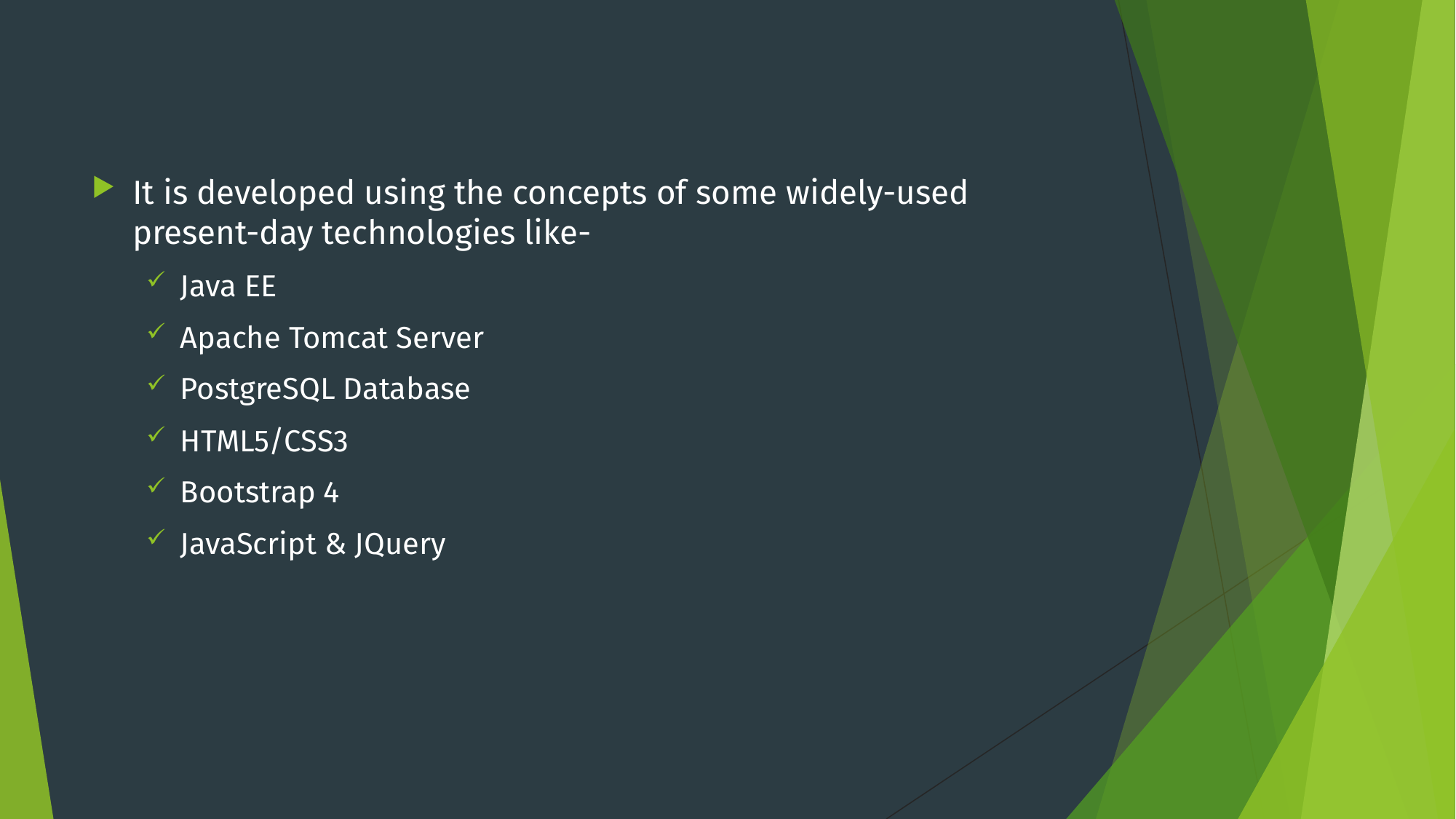

It is developed using the concepts of some widely-used present-day technologies like-
Java EE
Apache Tomcat Server
PostgreSQL Database
HTML5/CSS3
Bootstrap 4
JavaScript & JQuery